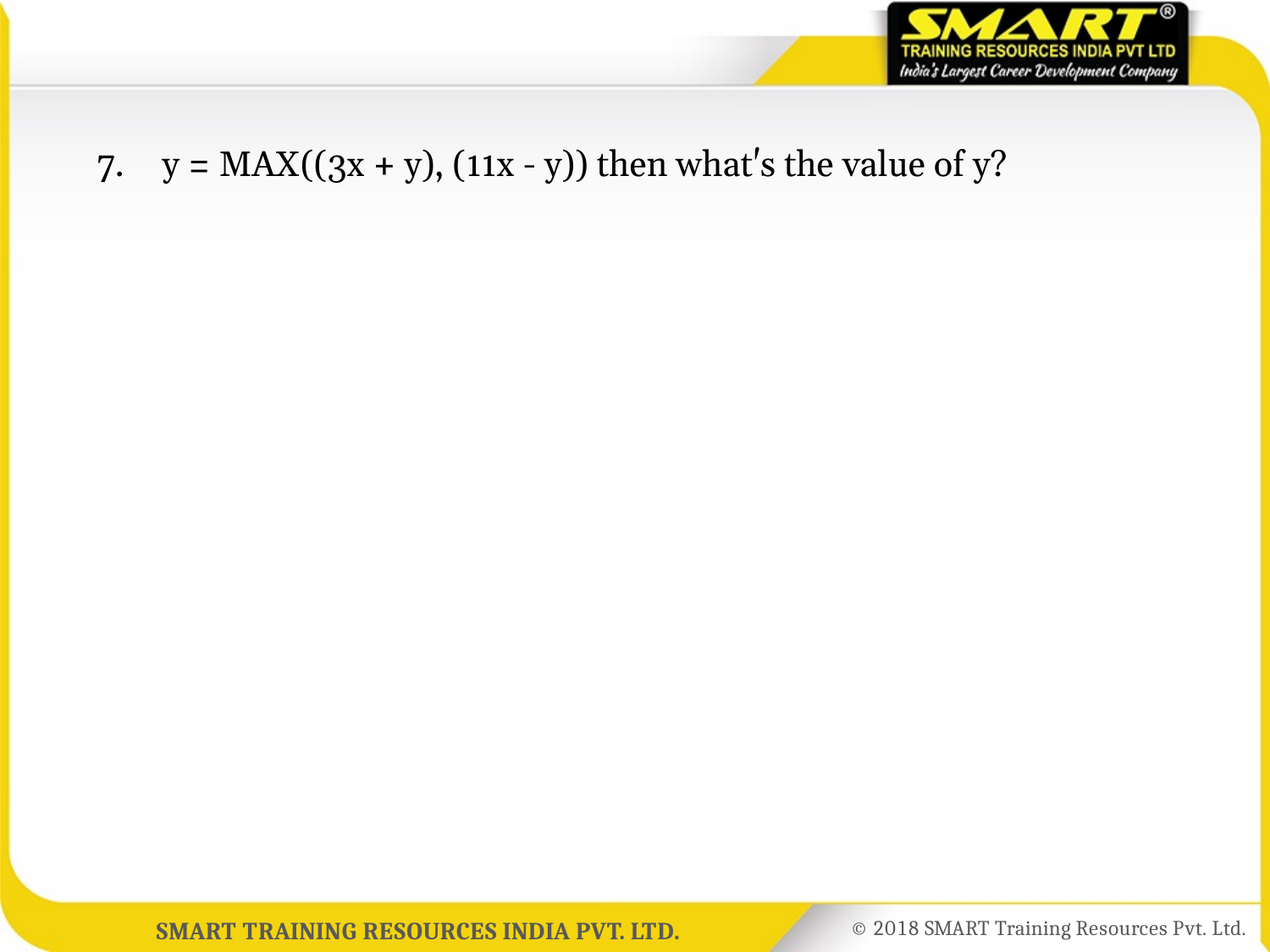

7.	y = MAX((3x + y), (11x - y)) then what's the value of y?